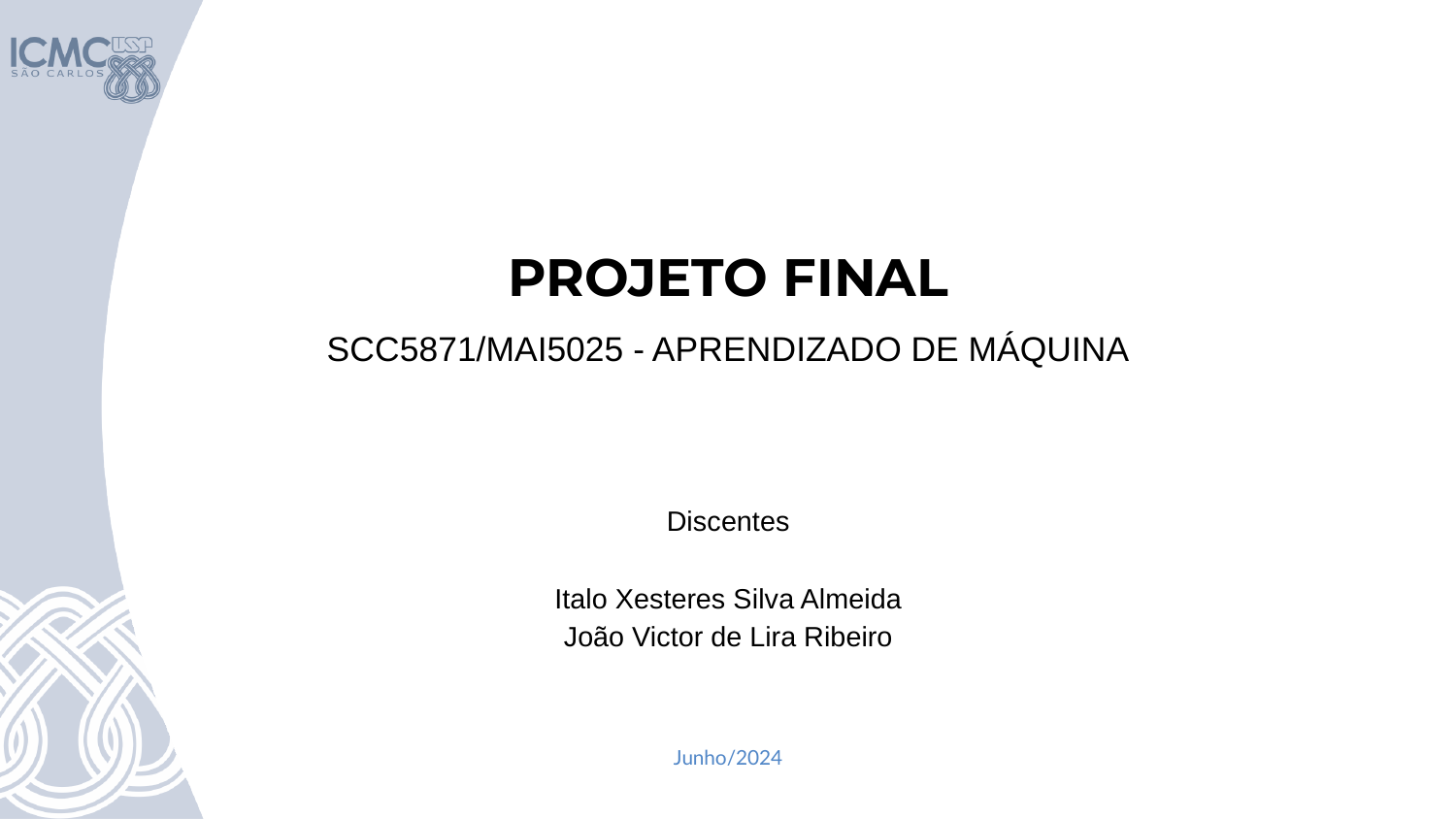

# PROJETO FINAL
SCC5871/MAI5025 - APRENDIZADO DE MÁQUINA
Discentes

Italo Xesteres Silva Almeida
João Victor de Lira Ribeiro
Junho/2024